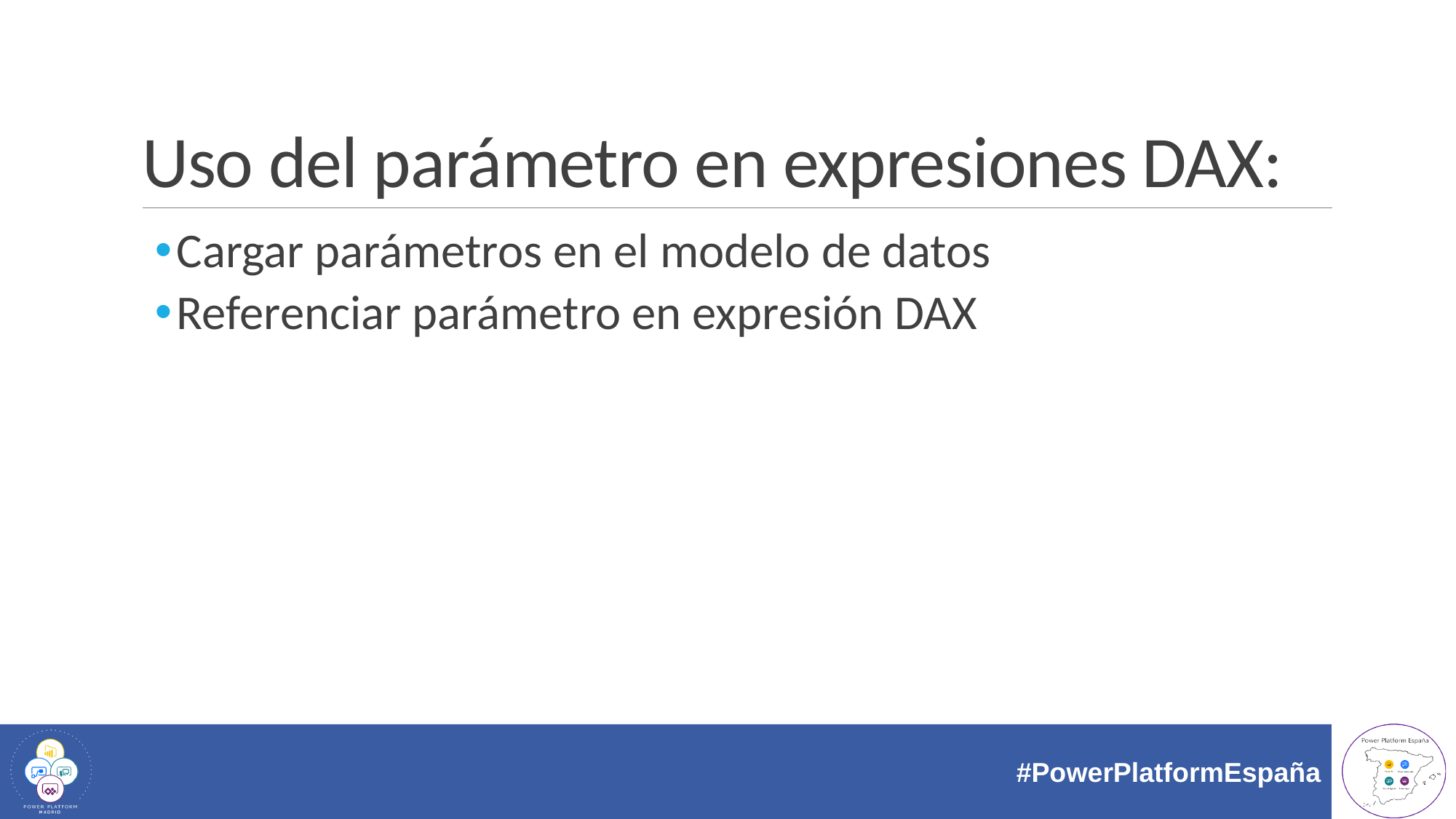

# Uso del parámetro en expresiones DAX:
Cargar parámetros en el modelo de datos
Referenciar parámetro en expresión DAX